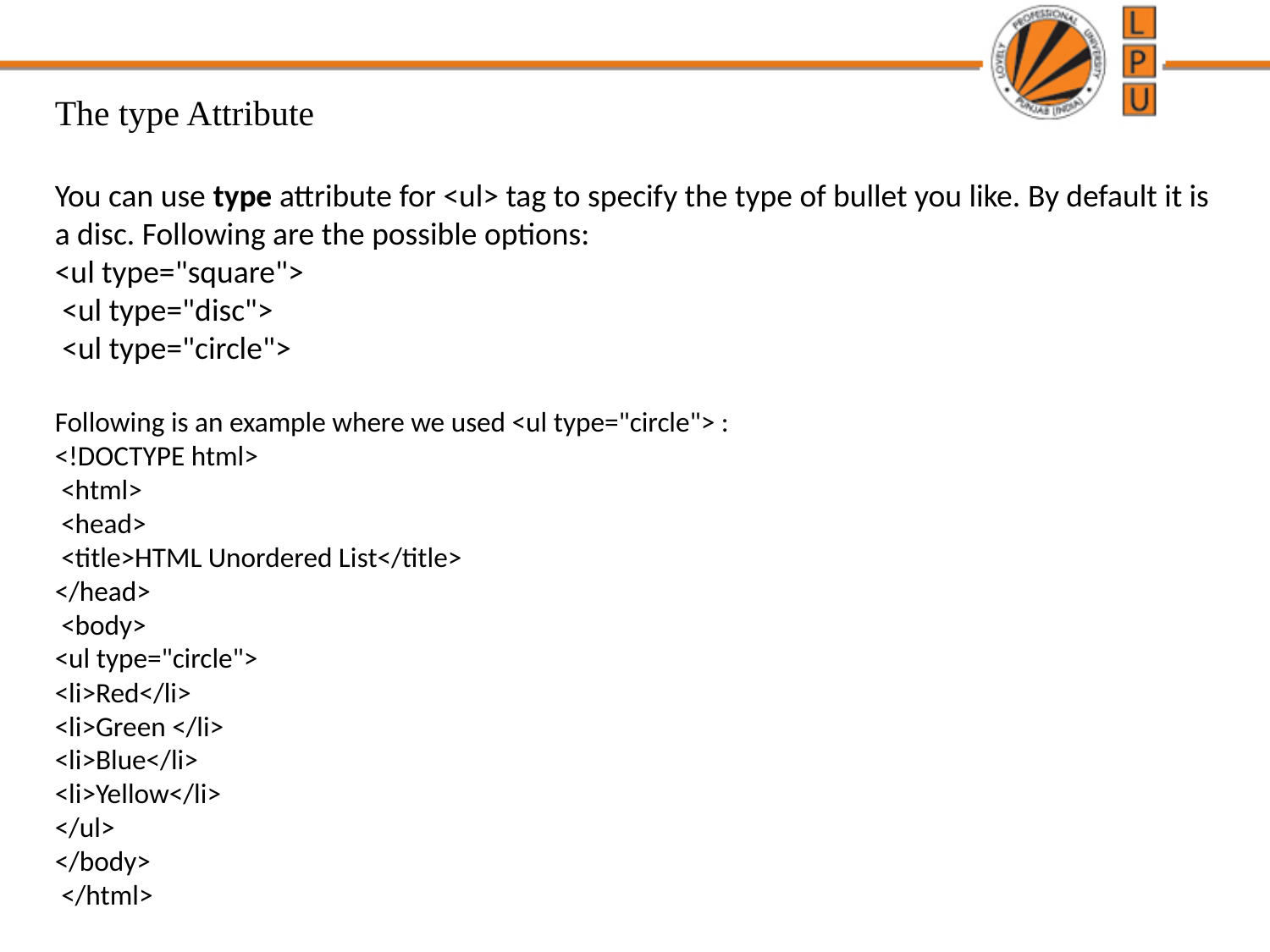

The type Attribute

You can use type attribute for <ul> tag to specify the type of bullet you like. By default it is a disc. Following are the possible options:
<ul type="square">
 <ul type="disc">
 <ul type="circle">

Following is an example where we used <ul type="circle"> :
<!DOCTYPE html>
 <html>
 <head>
 <title>HTML Unordered List</title>
</head>
 <body>
<ul type="circle">
<li>Red</li>
<li>Green </li>
<li>Blue</li>
<li>Yellow</li>
</ul>
</body>
 </html>